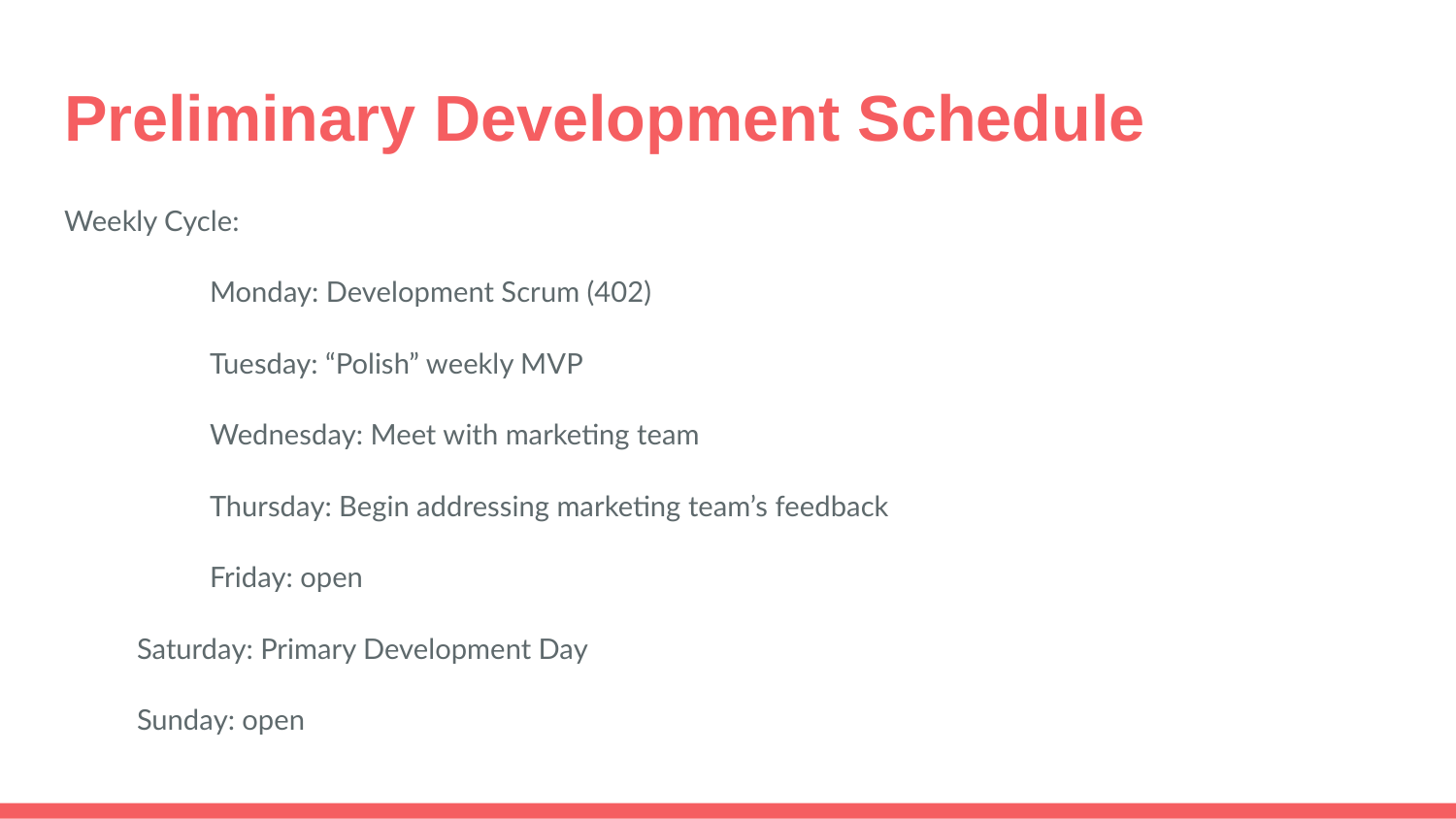

# Preliminary Development Schedule
Weekly Cycle:
	Monday: Development Scrum (402)
	Tuesday: “Polish” weekly MVP
	Wednesday: Meet with marketing team
	Thursday: Begin addressing marketing team’s feedback
	Friday: open
Saturday: Primary Development Day
Sunday: open